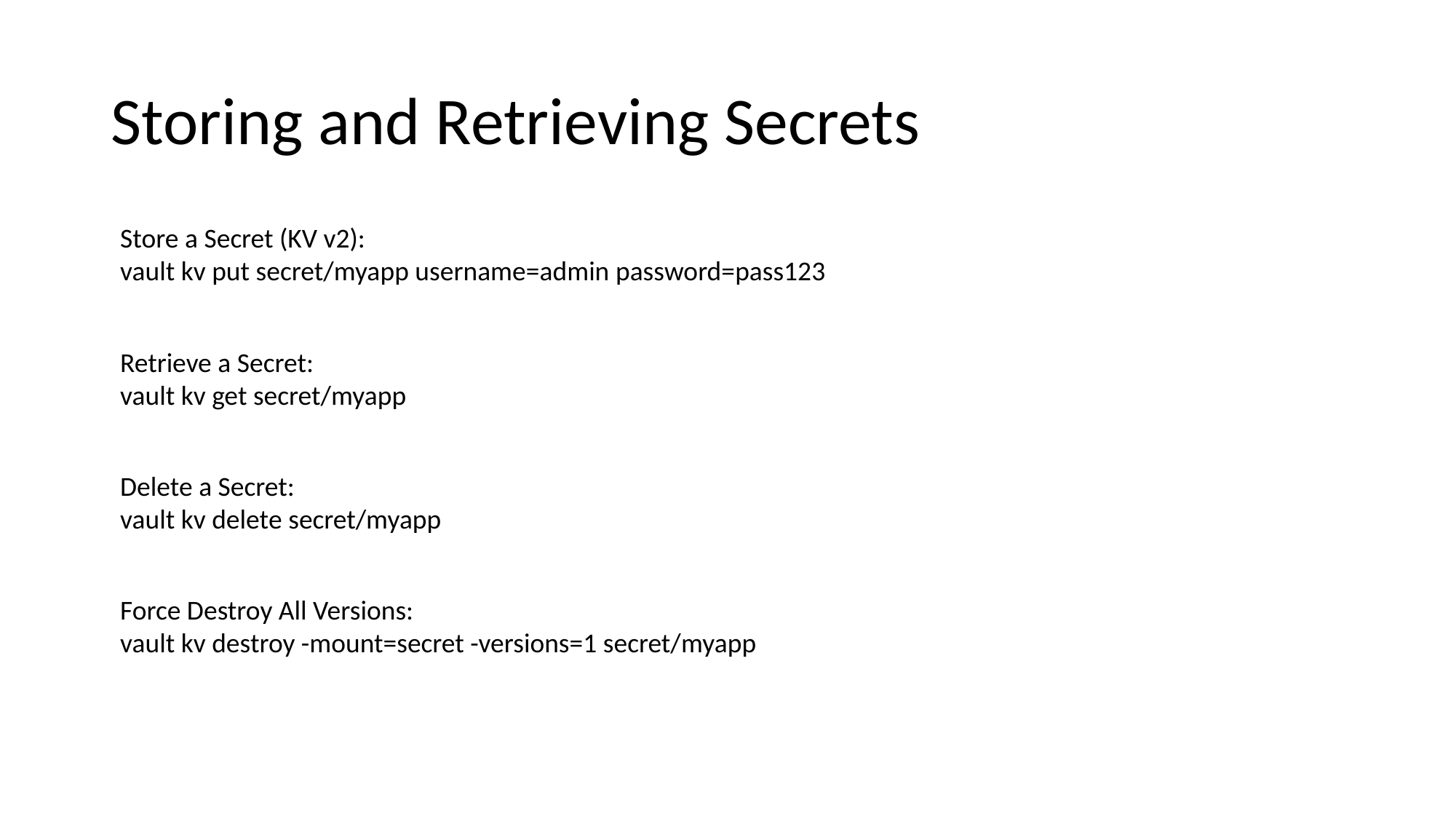

# Storing and Retrieving Secrets
Store a Secret (KV v2):
vault kv put secret/myapp username=admin password=pass123

Retrieve a Secret:
vault kv get secret/myapp

Delete a Secret:
vault kv delete secret/myapp

Force Destroy All Versions:
vault kv destroy -mount=secret -versions=1 secret/myapp